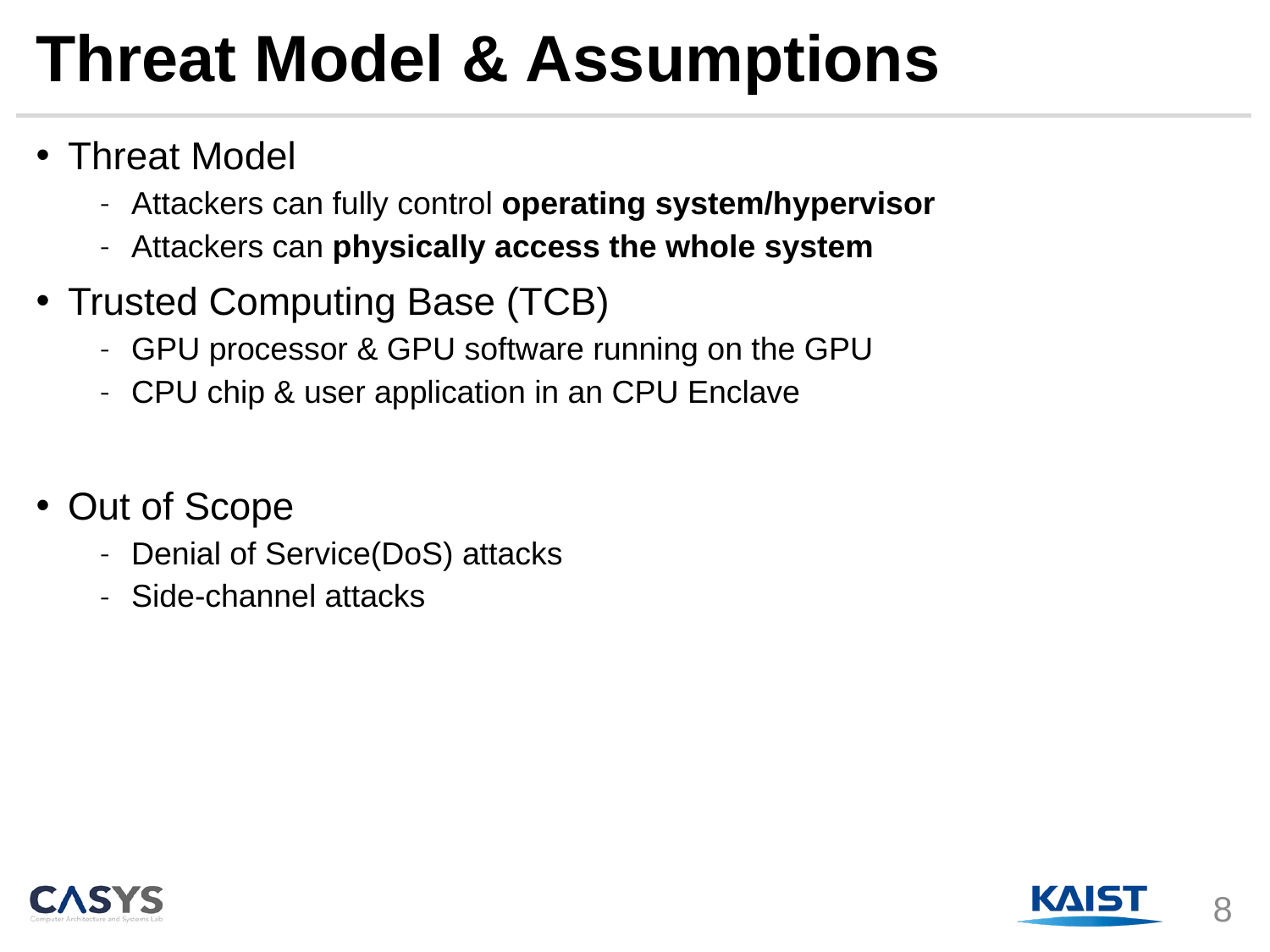

# Threat Model & Assumptions
Threat Model
Attackers can fully control operating system/hypervisor
Attackers can physically access the whole system
Trusted Computing Base (TCB)
GPU processor & GPU software running on the GPU
CPU chip & user application in an CPU Enclave

Out of Scope
Denial of Service(DoS) attacks
Side-channel attacks